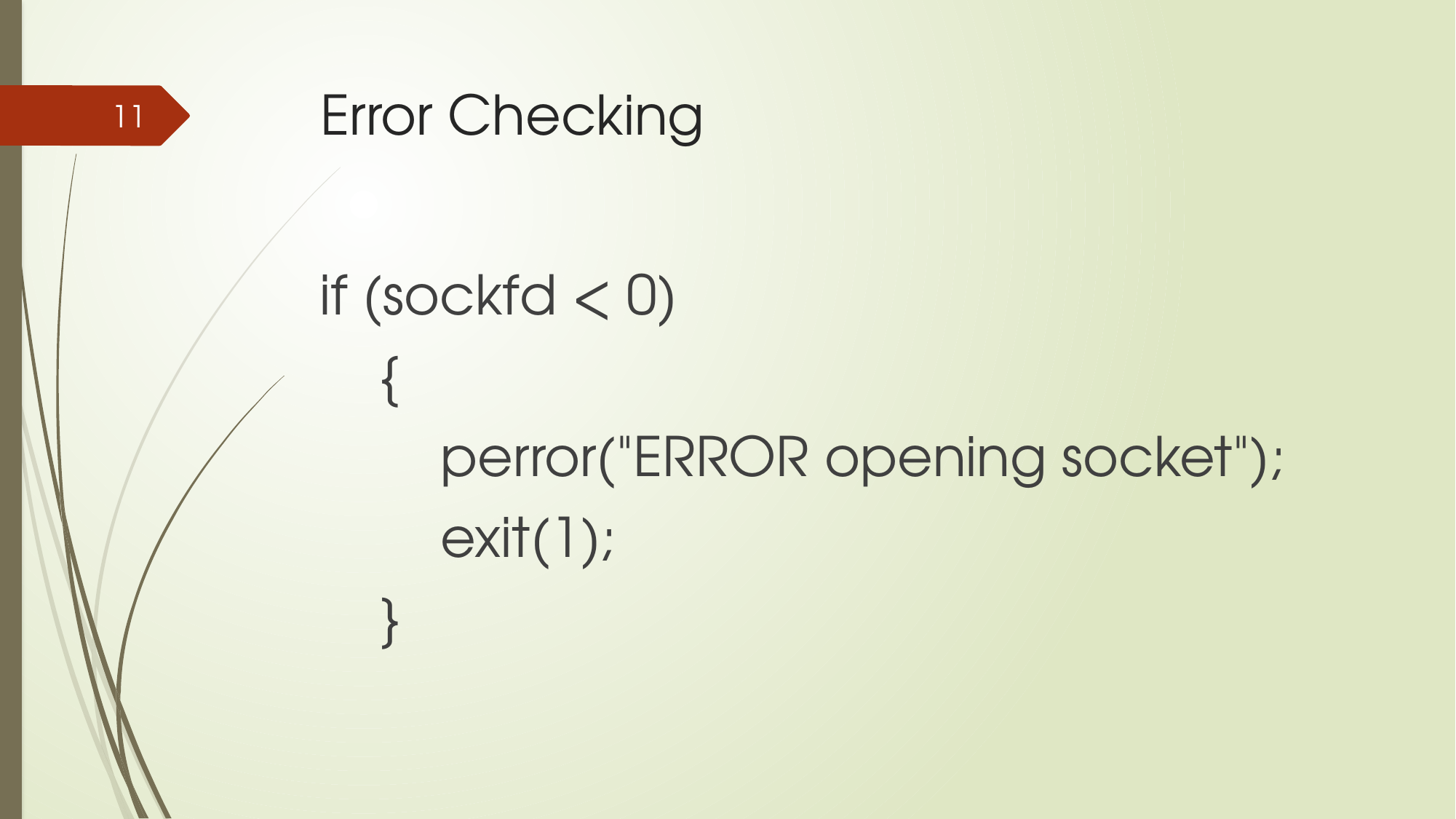

# Error Checking
11
if (sockfd < 0)
    {
        perror("ERROR opening socket");
        exit(1);
    }